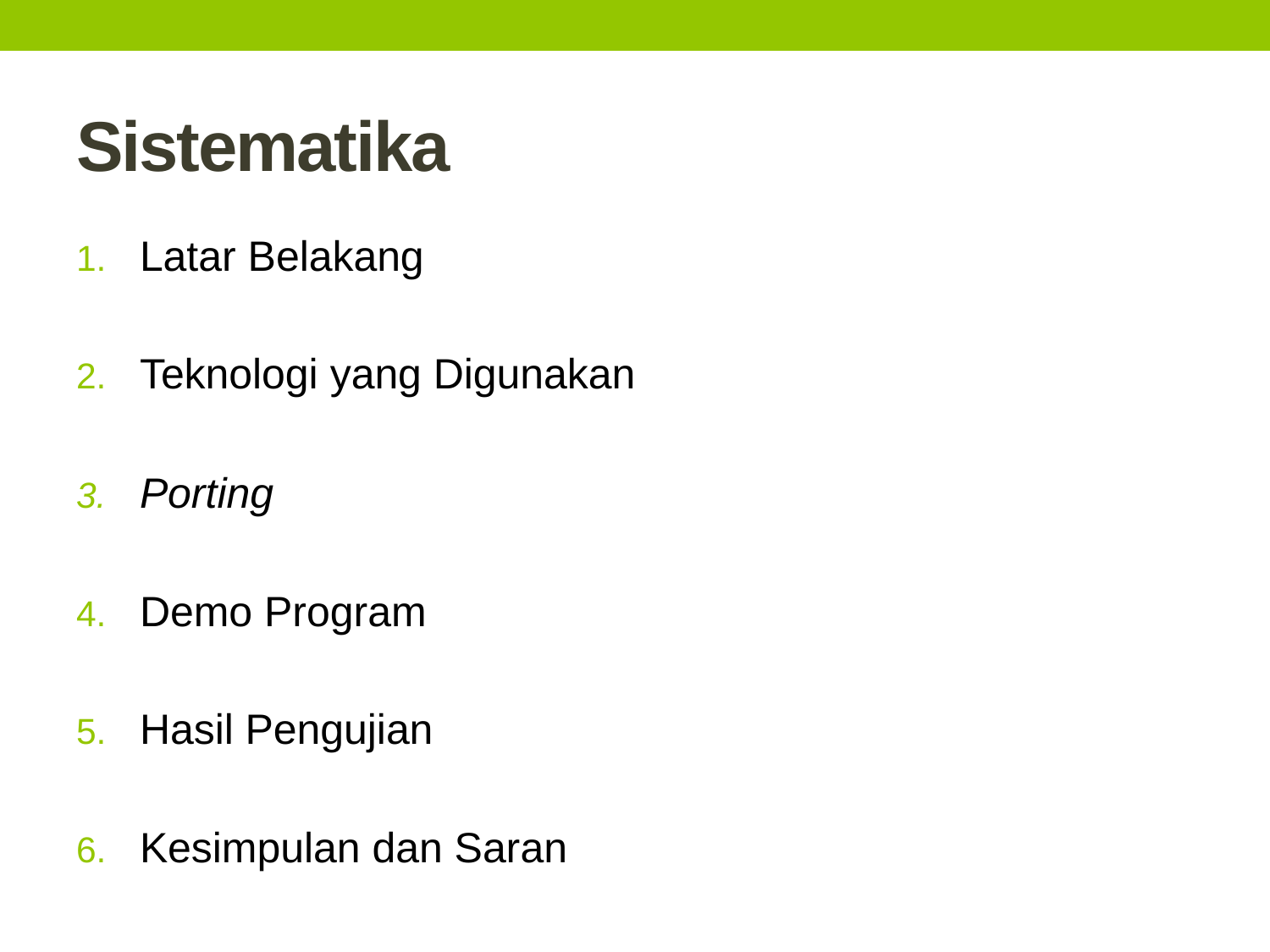

# Sistematika
Latar Belakang

Teknologi yang Digunakan

Porting

Demo Program

Hasil Pengujian

Kesimpulan dan Saran